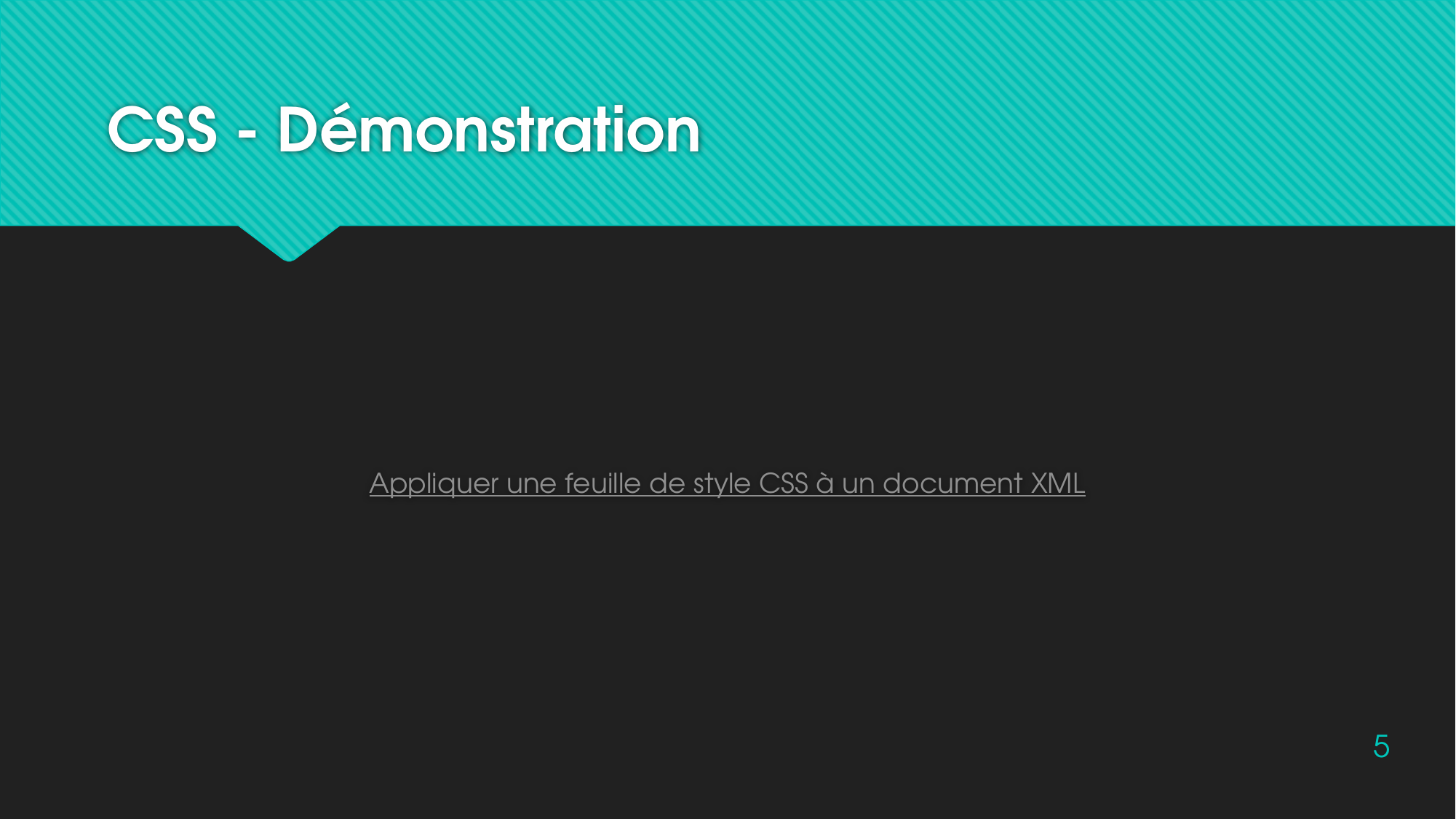

# CSS - Démonstration
Appliquer une feuille de style CSS à un document XML
5